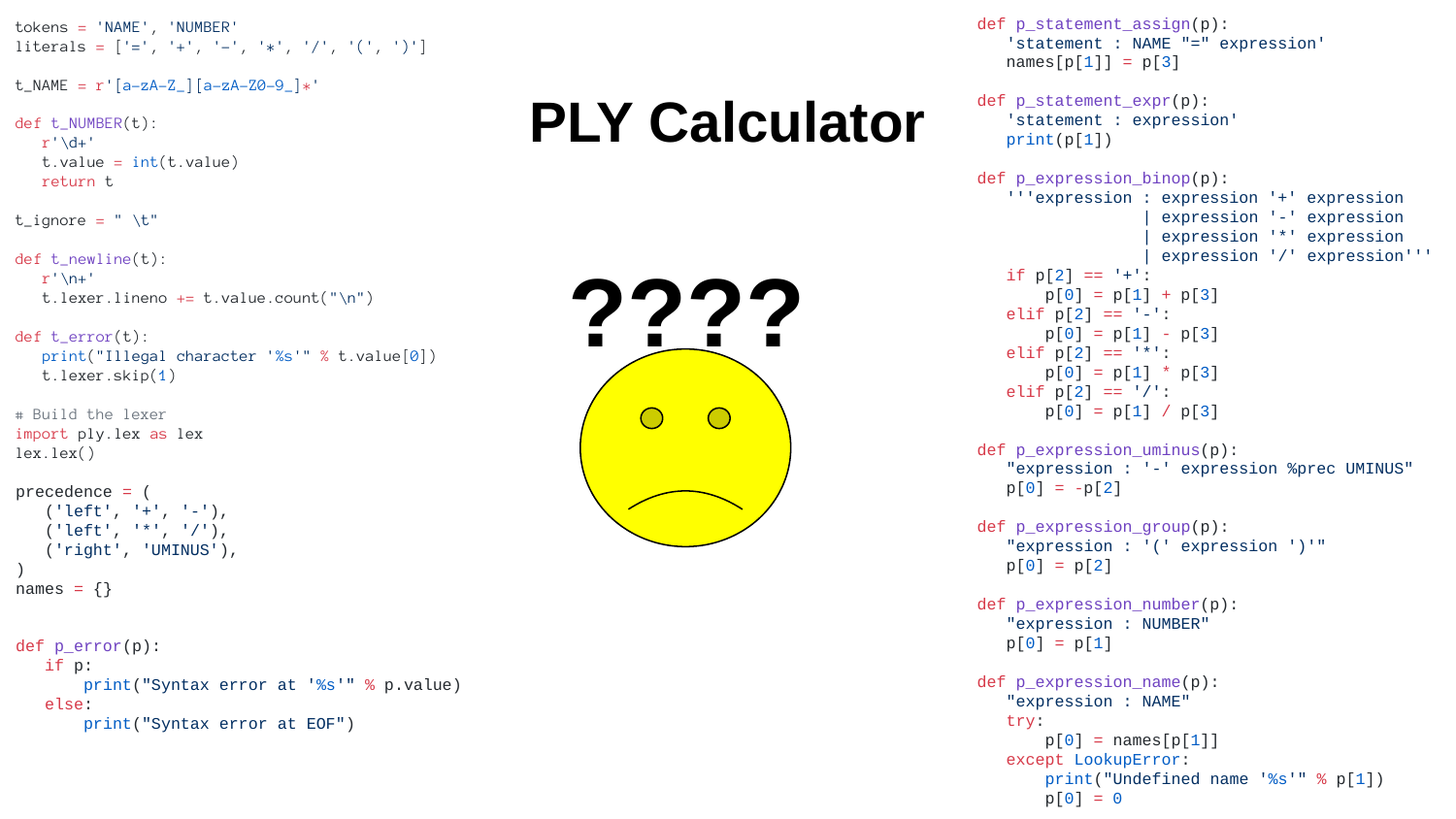

def p_statement_assign(p):
   'statement : NAME "=" expression'
   names[p[1]] = p[3]

def p_statement_expr(p):
   'statement : expression'
   print(p[1])

def p_expression_binop(p):
   '''expression : expression '+' expression
                 | expression '-' expression
                 | expression '*' expression
                 | expression '/' expression'''
   if p[2] == '+':
       p[0] = p[1] + p[3]
   elif p[2] == '-':
       p[0] = p[1] - p[3]
   elif p[2] == '*':
       p[0] = p[1] * p[3]
   elif p[2] == '/':
       p[0] = p[1] / p[3]
def p_expression_uminus(p):
   "expression : '-' expression %prec UMINUS"
   p[0] = -p[2]
def p_expression_group(p):
   "expression : '(' expression ')'"
   p[0] = p[2]
def p_expression_number(p):
   "expression : NUMBER"
   p[0] = p[1]
def p_expression_name(p):
   "expression : NAME"
   try:
       p[0] = names[p[1]]
   except LookupError:
       print("Undefined name '%s'" % p[1])
       p[0] = 0

tokens = 'NAME', 'NUMBER'
literals = ['=', '+', '-', '*', '/', '(', ')']
t_NAME = r'[a-zA-Z_][a-zA-Z0-9_]*'

def t_NUMBER(t):
   r'\d+'
   t.value = int(t.value)
   return t

t_ignore = " \t"
def t_newline(t):
   r'\n+'
   t.lexer.lineno += t.value.count("\n")

def t_error(t):
   print("Illegal character '%s'" % t.value[0])
   t.lexer.skip(1)

# Build the lexer
import ply.lex as lex
lex.lex()

precedence = (
   ('left', '+', '-'),
   ('left', '*', '/'),
   ('right', 'UMINUS'),
)
names = {}

def p_error(p):
   if p:
       print("Syntax error at '%s'" % p.value)
   else:
       print("Syntax error at EOF")

# PLY Calculator
????